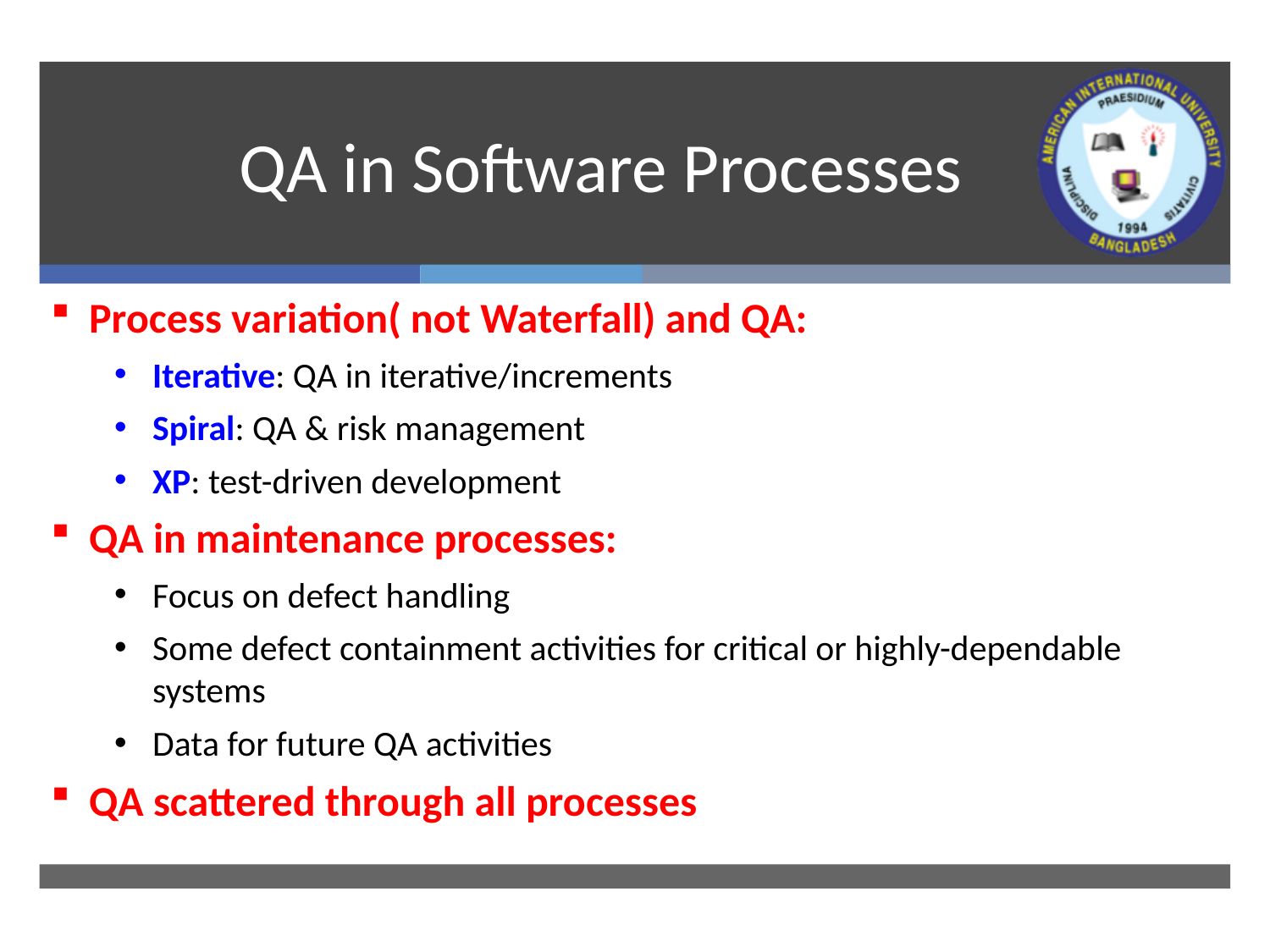

# QA in Software Processes
Process variation( not Waterfall) and QA:
Iterative: QA in iterative/increments
Spiral: QA & risk management
XP: test-driven development
QA in maintenance processes:
Focus on defect handling
Some defect containment activities for critical or highly-dependable systems
Data for future QA activities
QA scattered through all processes